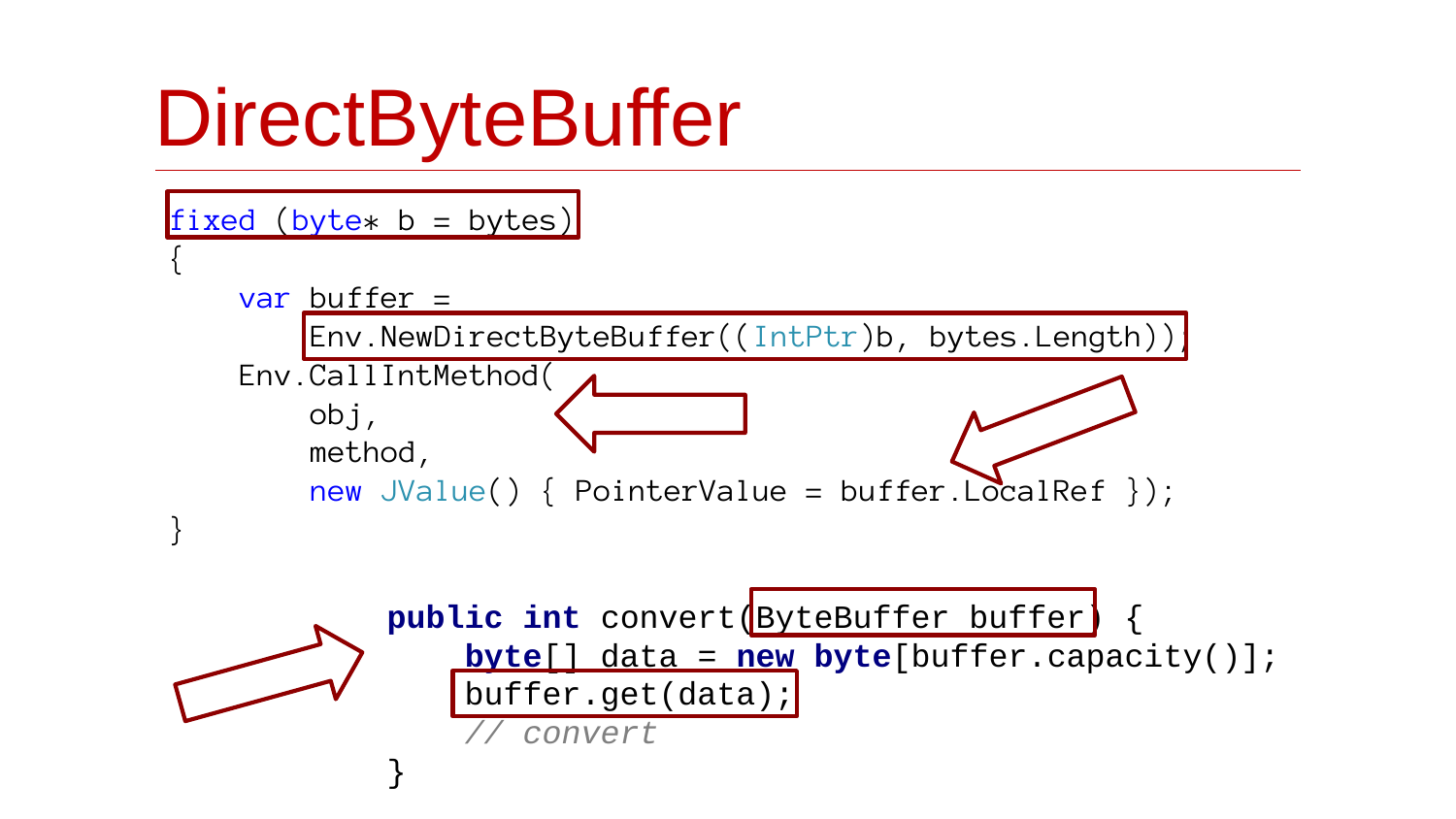

| DirectByteBuffer |
| --- |
fixed (byte* b = bytes)
{
    var buffer =
        Env.NewDirectByteBuffer((IntPtr)b, bytes.Length));
    Env.CallIntMethod(
        obj,
        method,
        new JValue() { PointerValue = buffer.LocalRef });
}

public int convert(ByteBuffer buffer) {
    byte[] data = new byte[buffer.capacity()];
    buffer.get(data);
    // convert
}

63